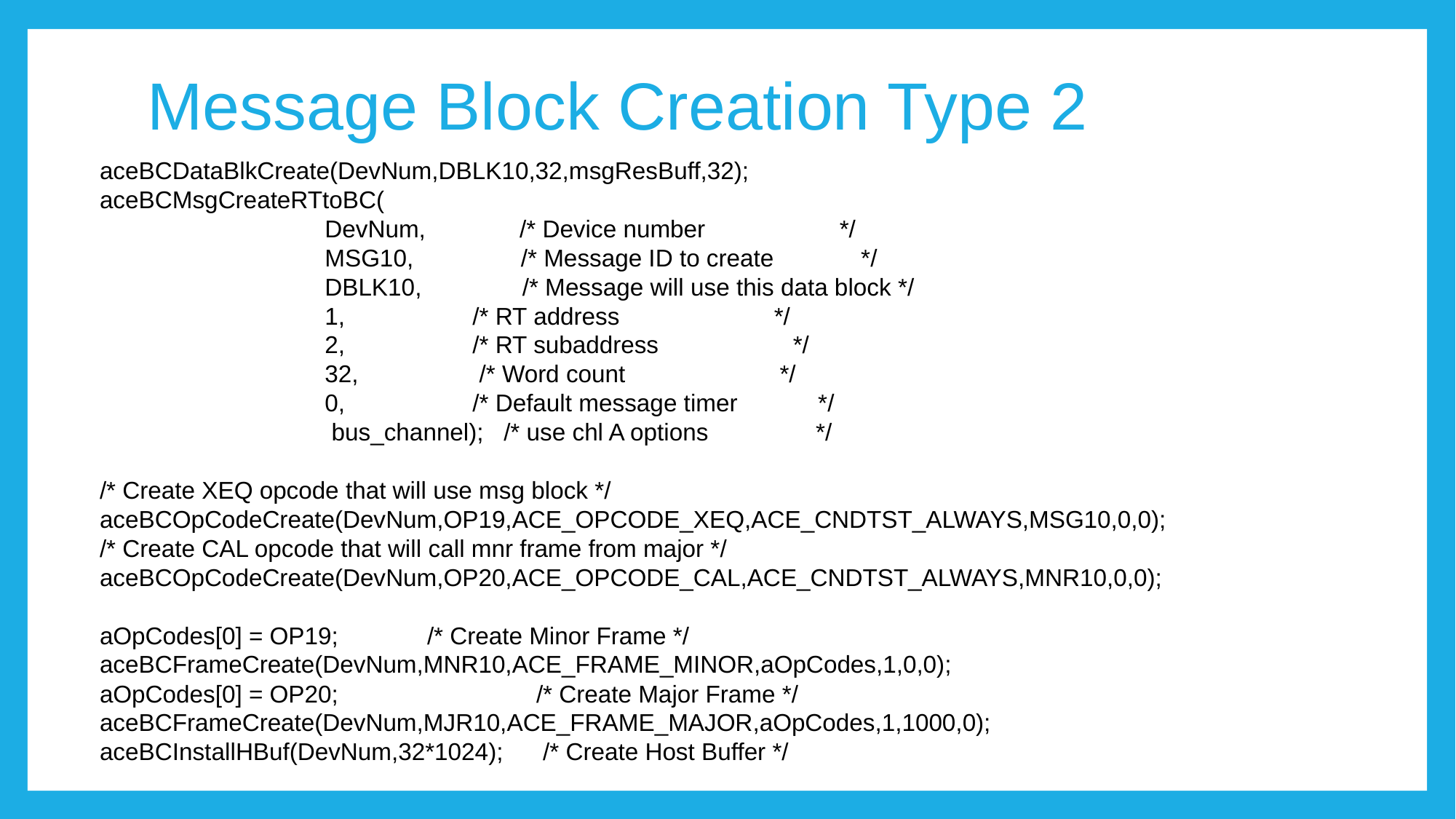

# Message Block Creation Type 2
aceBCDataBlkCreate(DevNum,DBLK10,32,msgResBuff,32);
aceBCMsgCreateRTtoBC(
		 DevNum,              /* Device number                    */
		 MSG10,                /* Message ID to create             */
		 DBLK10,               /* Message will use this data block */
		 1,                   /* RT address                       */
		 2,                   /* RT subaddress                    */
		 32,                  /* Word count                       */
		 0,                   /* Default message timer            */
		  bus_channel);   /* use chl A options                */

/* Create XEQ opcode that will use msg block */
aceBCOpCodeCreate(DevNum,OP19,ACE_OPCODE_XEQ,ACE_CNDTST_ALWAYS,MSG10,0,0);
/* Create CAL opcode that will call mnr frame from major */
aceBCOpCodeCreate(DevNum,OP20,ACE_OPCODE_CAL,ACE_CNDTST_ALWAYS,MNR10,0,0);

aOpCodes[0] = OP19; 	/* Create Minor Frame */
aceBCFrameCreate(DevNum,MNR10,ACE_FRAME_MINOR,aOpCodes,1,0,0);
aOpCodes[0] = OP20;		/* Create Major Frame */
aceBCFrameCreate(DevNum,MJR10,ACE_FRAME_MAJOR,aOpCodes,1,1000,0);
aceBCInstallHBuf(DevNum,32*1024);	 /* Create Host Buffer */